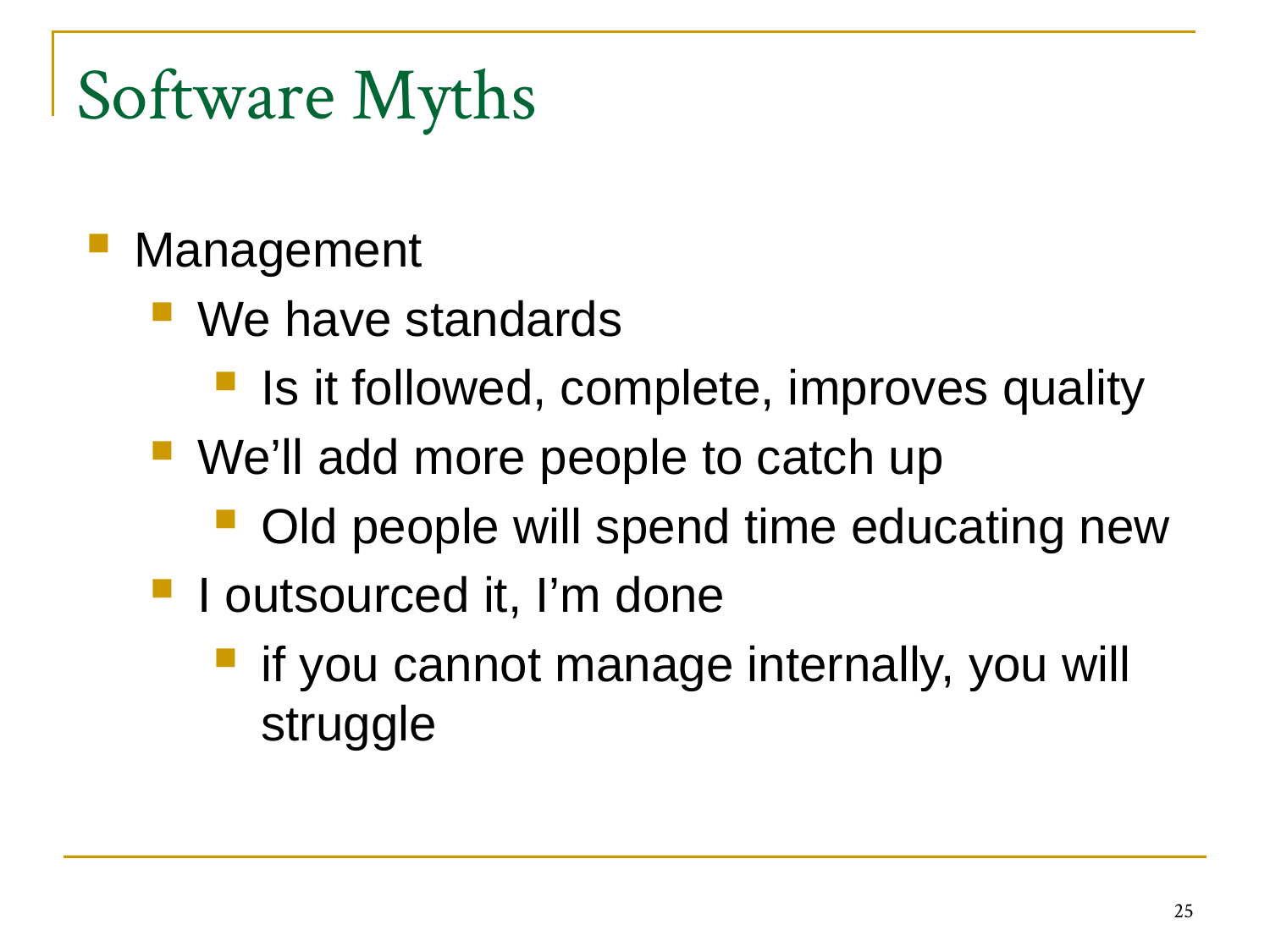

# Software Myths
Management
We have standards
Is it followed, complete, improves quality
We’ll add more people to catch up
Old people will spend time educating new
I outsourced it, I’m done
if you cannot manage internally, you will struggle
25